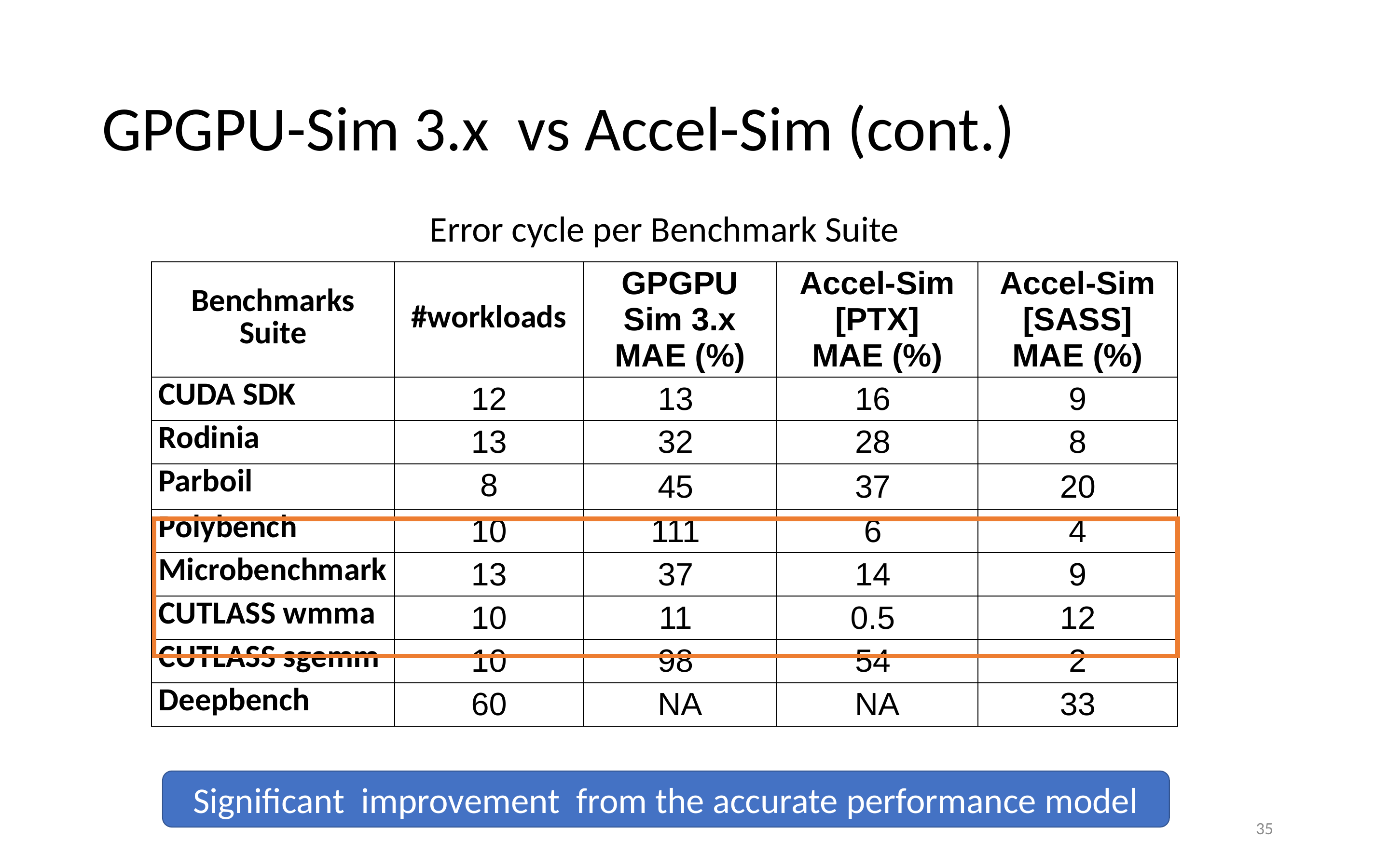

# GPGPU-Sim 3.x  vs Accel-Sim (cont.)
Error cycle per Benchmark Suite
| Benchmarks Suite | #workloads | GPGPU Sim 3.x MAE (%) | Accel-Sim [PTX] MAE (%) | Accel-Sim [SASS] MAE (%) |
| --- | --- | --- | --- | --- |
| CUDA SDK | 12 | 13 | 16 | 9 |
| Rodinia | 13 | 32 | 28 | 8 |
| Parboil | 8 | 45 | 37 | 20 |
| Polybench | 10 | 111 | 6 | 4 |
| Microbenchmark | 13 | 37 | 14 | 9 |
| CUTLASS wmma | 10 | 11 | 0.5 | 12 |
| CUTLASS sgemm | 10 | 98 | 54 | 2 |
| Deepbench | 60 | NA | NA | 33 |

Significant  improvement  from the accurate performance model
35